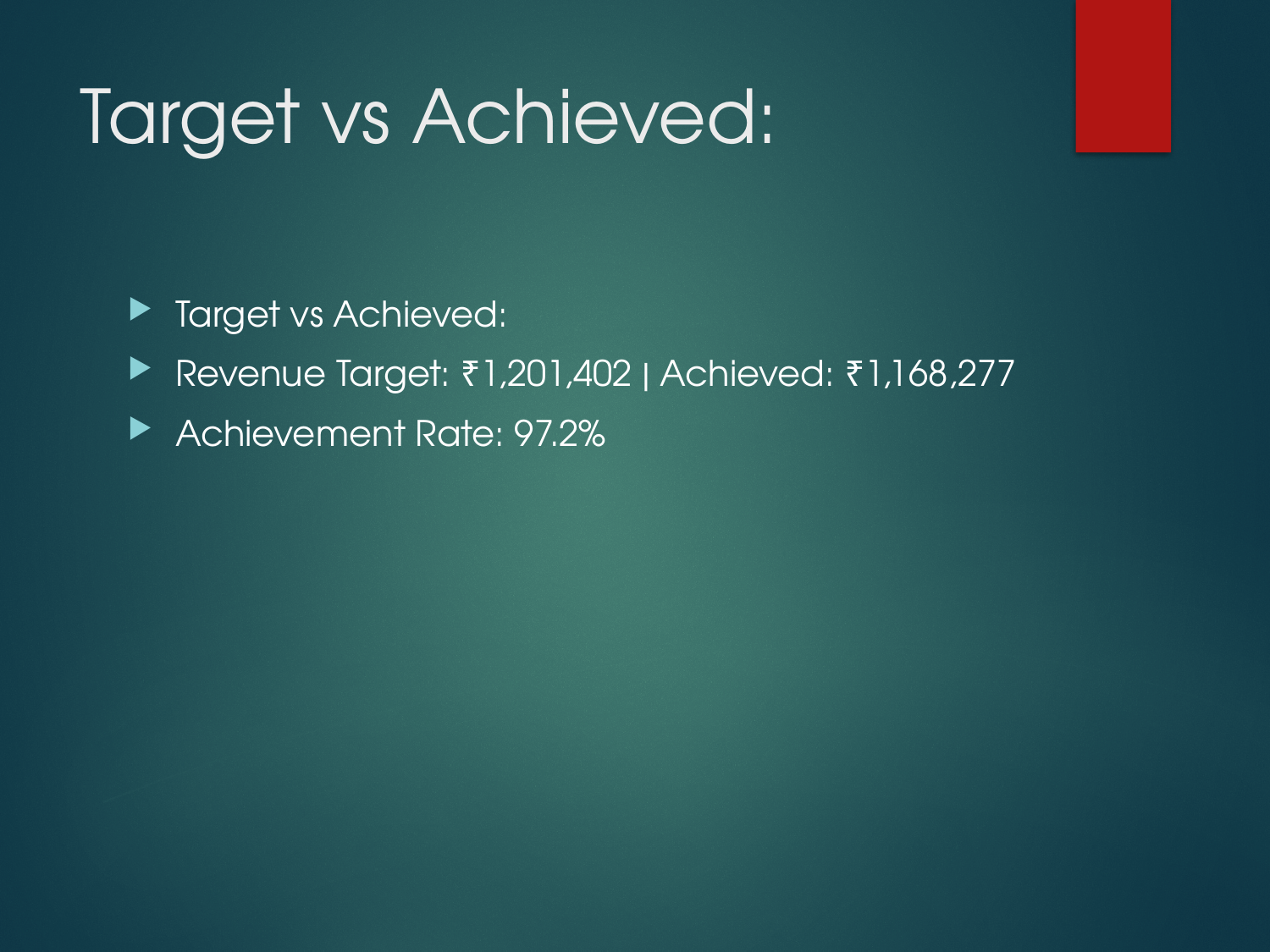

# Target vs Achieved:
Target vs Achieved:
Revenue Target: ₹1,201,402 | Achieved: ₹1,168,277
Achievement Rate: 97.2%